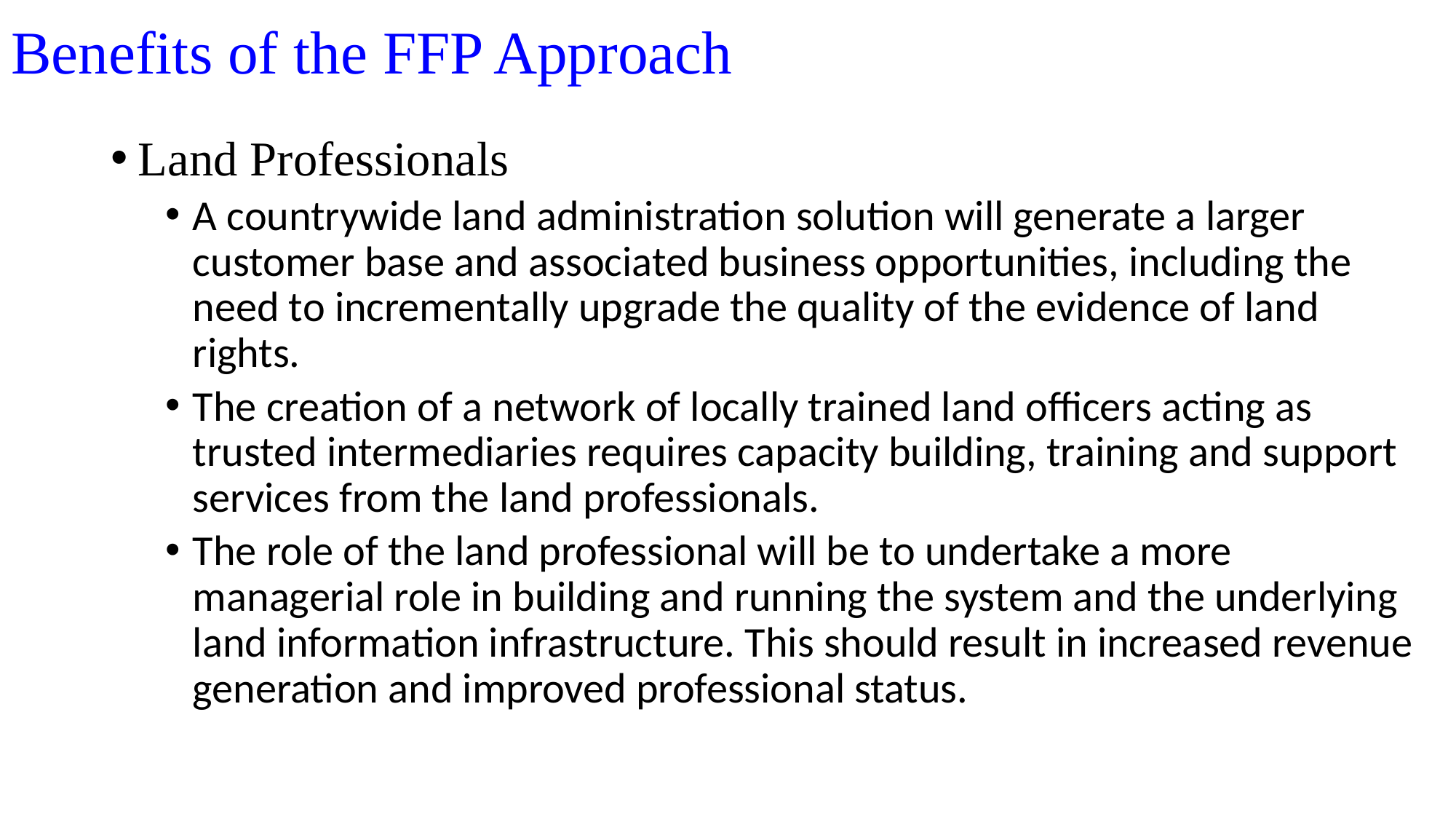

# Benefits of the FFP Approach
Land Professionals
A countrywide land administration solution will generate a larger customer base and associated business opportunities, including the need to incrementally upgrade the quality of the evidence of land rights.
The creation of a network of locally trained land officers acting as trusted intermediaries requires capacity building, training and support services from the land professionals.
The role of the land professional will be to undertake a more managerial role in building and running the system and the underlying land information infrastructure. This should result in increased revenue generation and improved professional status.